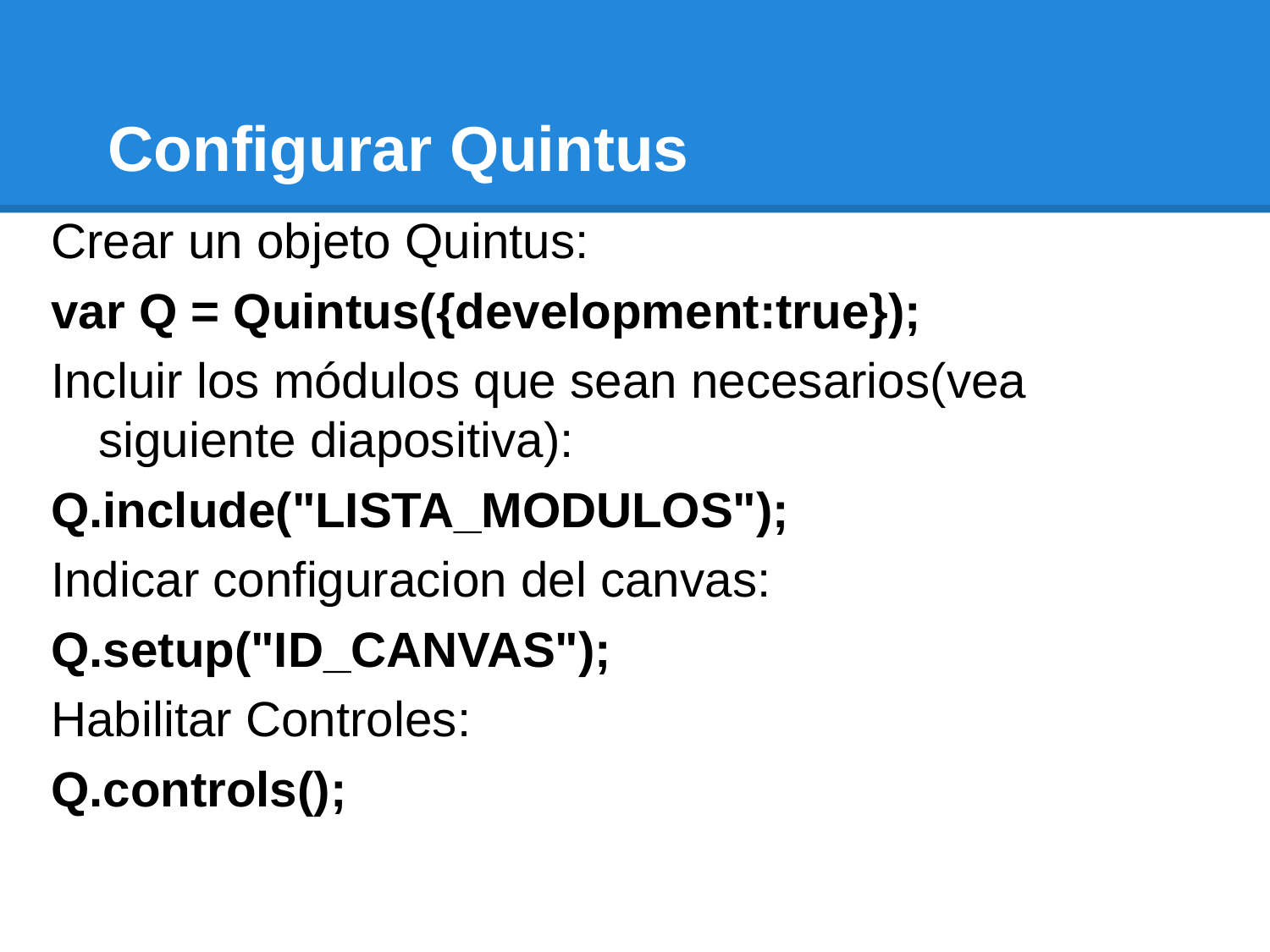

# Configurar Quintus
Crear un objeto Quintus:
var Q = Quintus({development:true});
Incluir los módulos que sean necesarios(vea siguiente diapositiva):
Q.include("LISTA_MODULOS");
Indicar configuracion del canvas:
Q.setup("ID_CANVAS");
Habilitar Controles:
Q.controls();